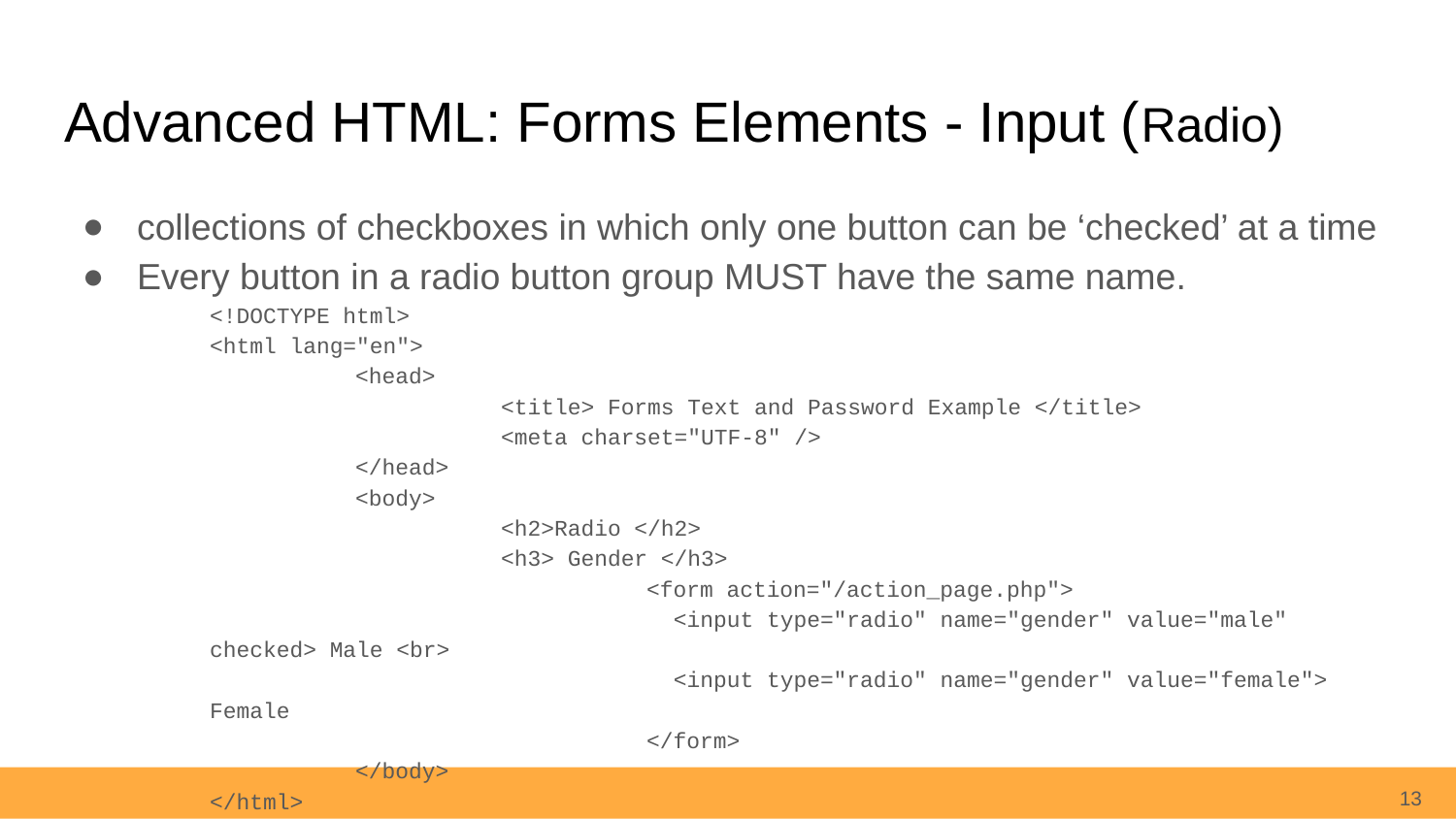

# Advanced HTML: Forms Elements - Input (Radio)
collections of checkboxes in which only one button can be ‘checked’ at a time
Every button in a radio button group MUST have the same name.
<!DOCTYPE html>
<html lang="en">
	<head>
		<title> Forms Text and Password Example </title>
		<meta charset="UTF-8" />
	</head>
	<body>
		<h2>Radio </h2>
		<h3> Gender </h3>
			<form action="/action_page.php">
			  <input type="radio" name="gender" value="male" checked> Male <br>
			  <input type="radio" name="gender" value="female"> Female
			</form>
	</body>
</html>

13